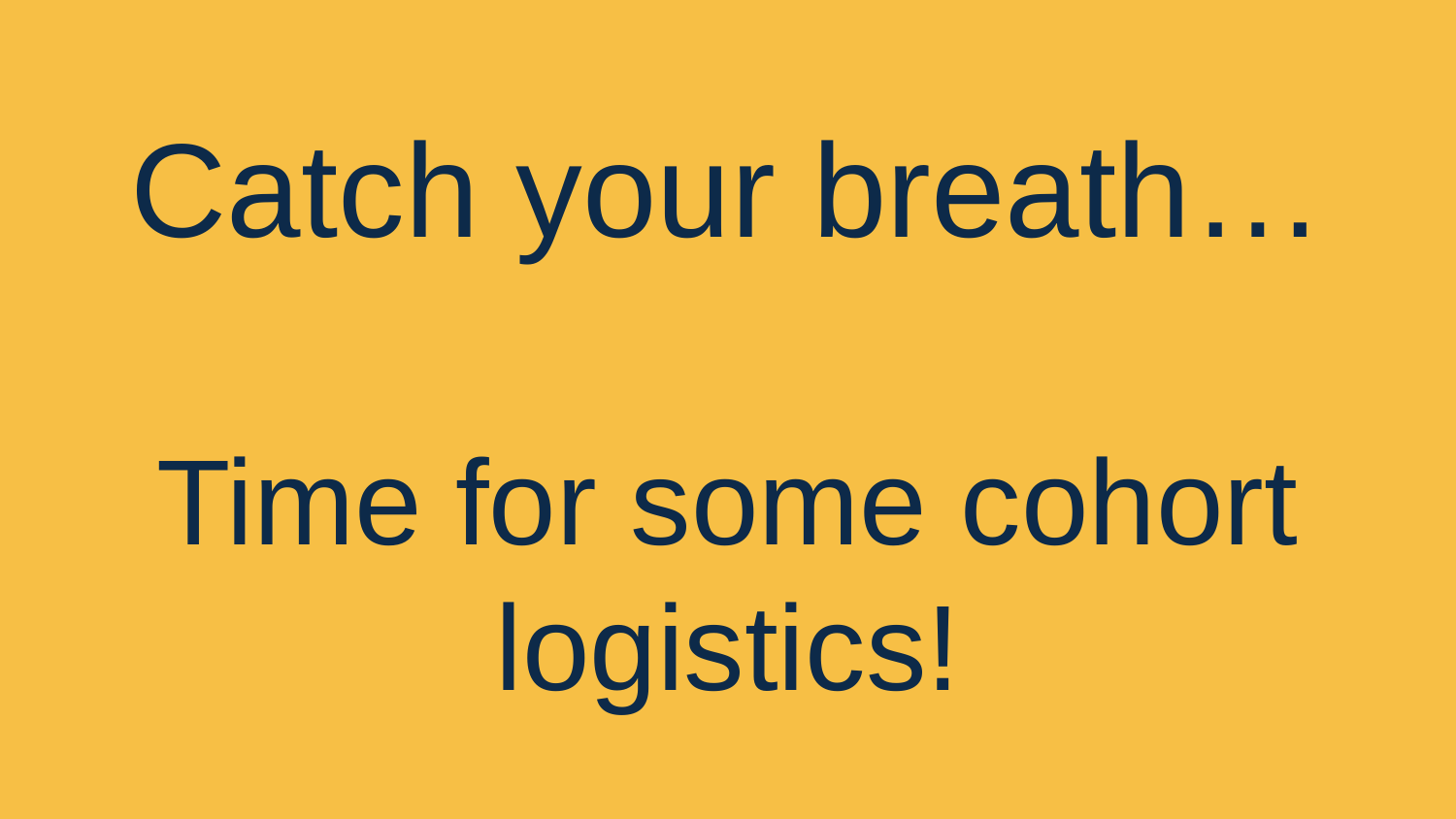

# Catch your breath…

Time for some cohort logistics!